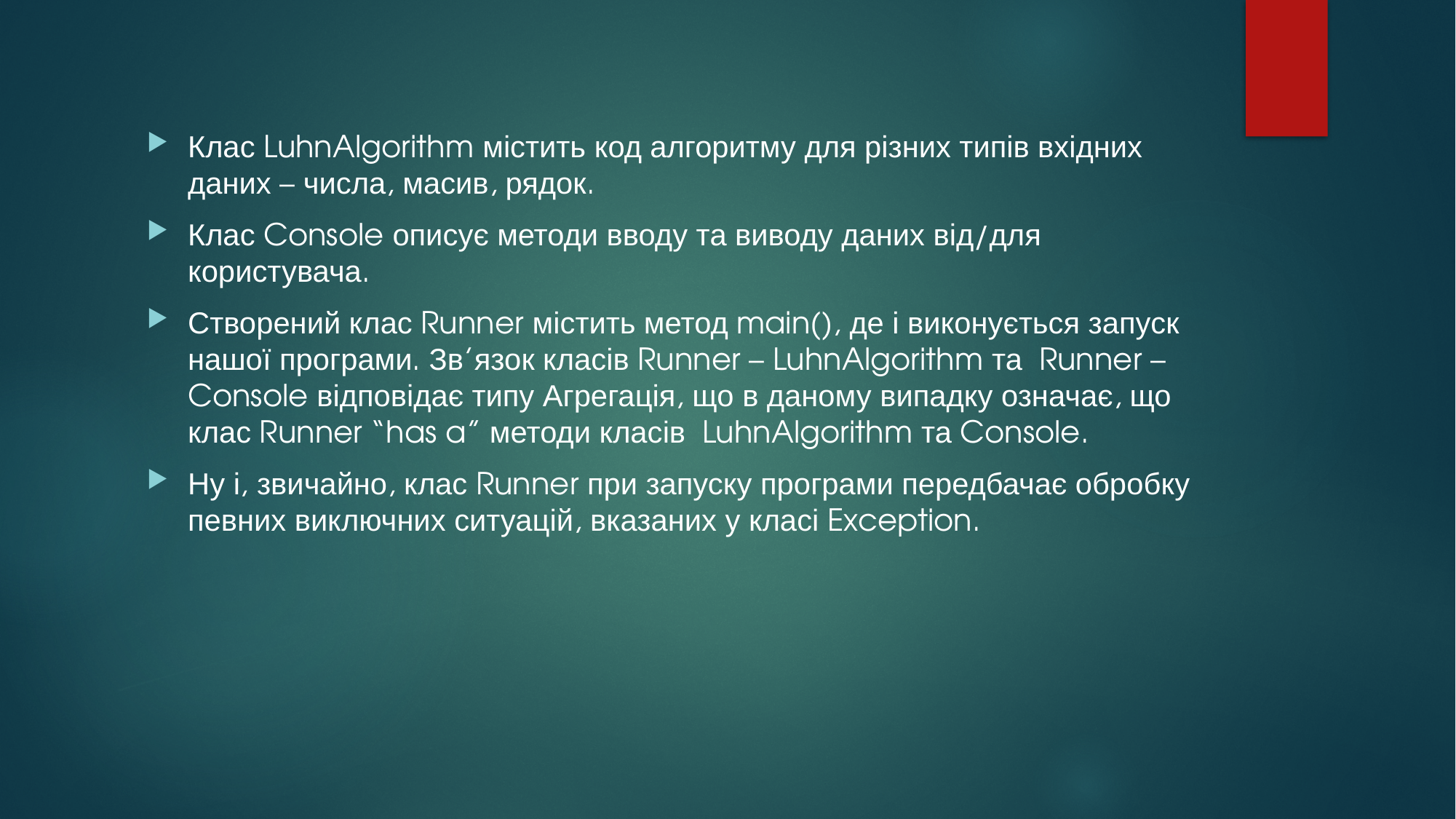

Клас LuhnAlgorithm містить код алгоритму для різних типів вхідних даних – числа, масив, рядок.
Клас Console описує методи вводу та виводу даних від/для користувача.
Створений клас Runner містить метод main(), де і виконується запуск нашої програми. Зв’язок класів Runner – LuhnAlgorithm та  Runner – Console відповідає типу Агрегація, що в даному випадку означає, що клас Runner “has a” методи класів  LuhnAlgorithm та Console.
Ну і, звичайно, клас Runner при запуску програми передбачає обробку певних виключних ситуацій, вказаних у класі Exception.